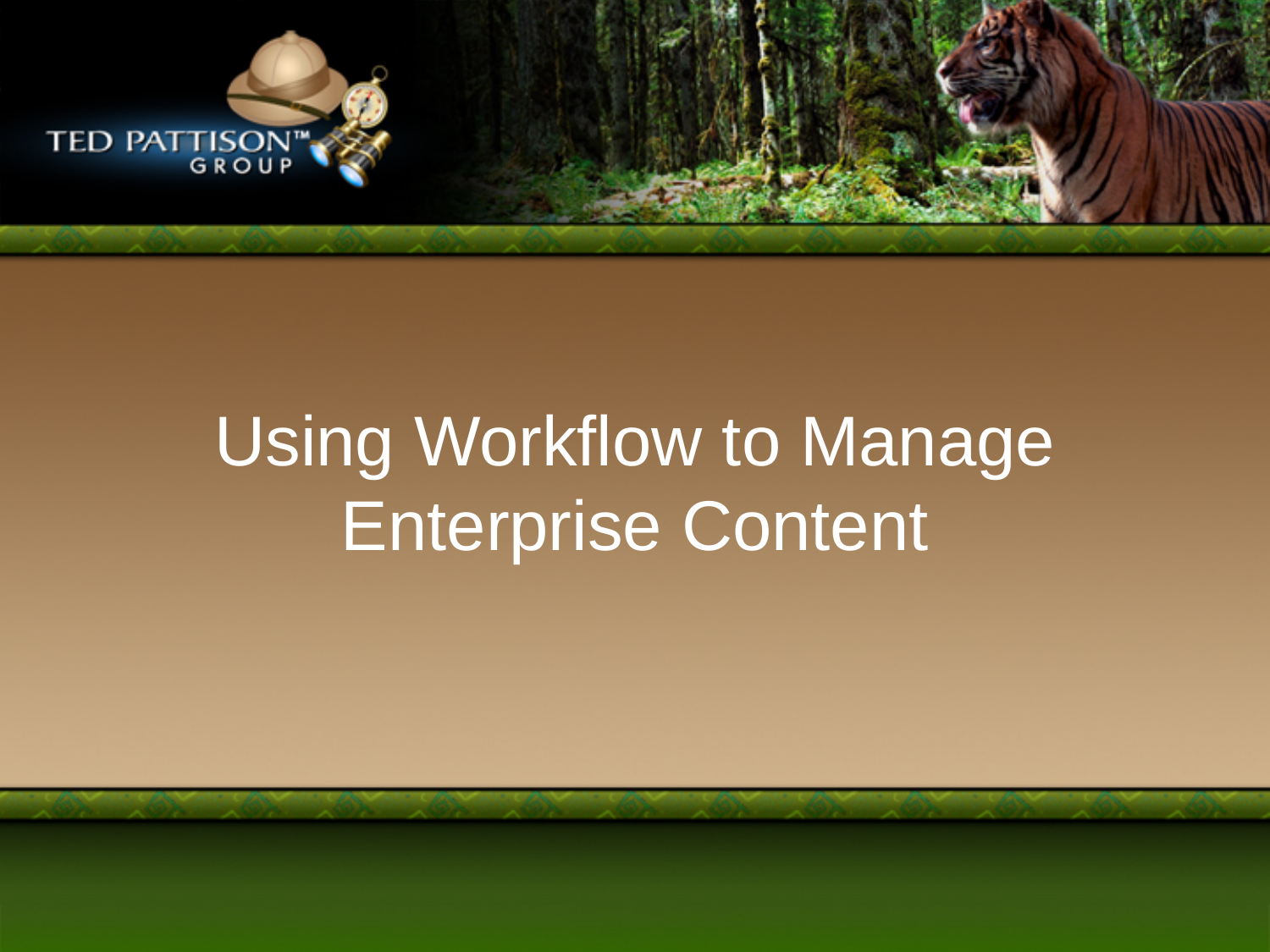

# Using Workflow to Manage Enterprise Content